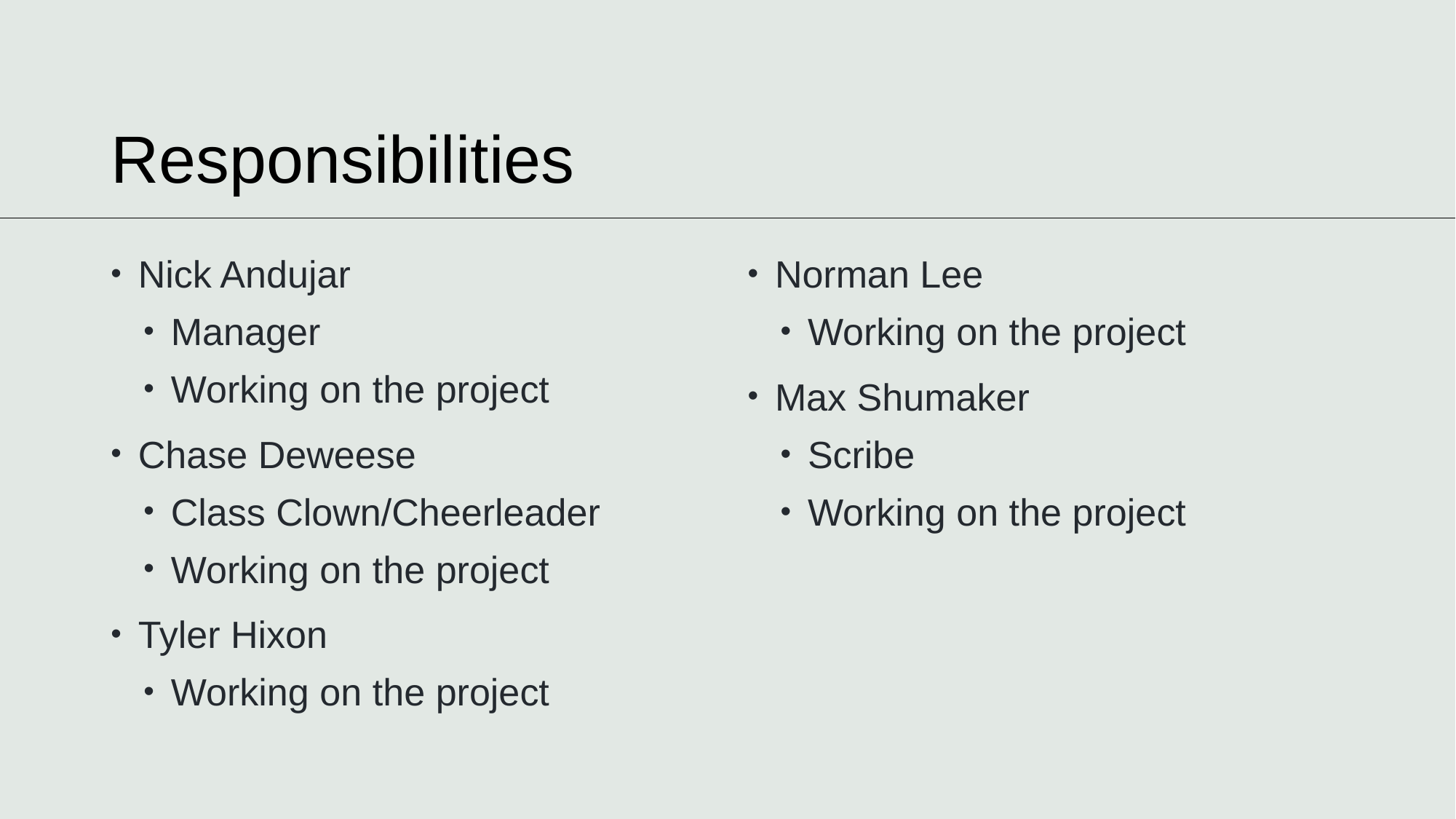

# Responsibilities
Nick Andujar
Manager
Working on the project
Chase Deweese
Class Clown/Cheerleader
Working on the project
Tyler Hixon
Working on the project

Norman Lee
Working on the project
Max Shumaker
Scribe
Working on the project